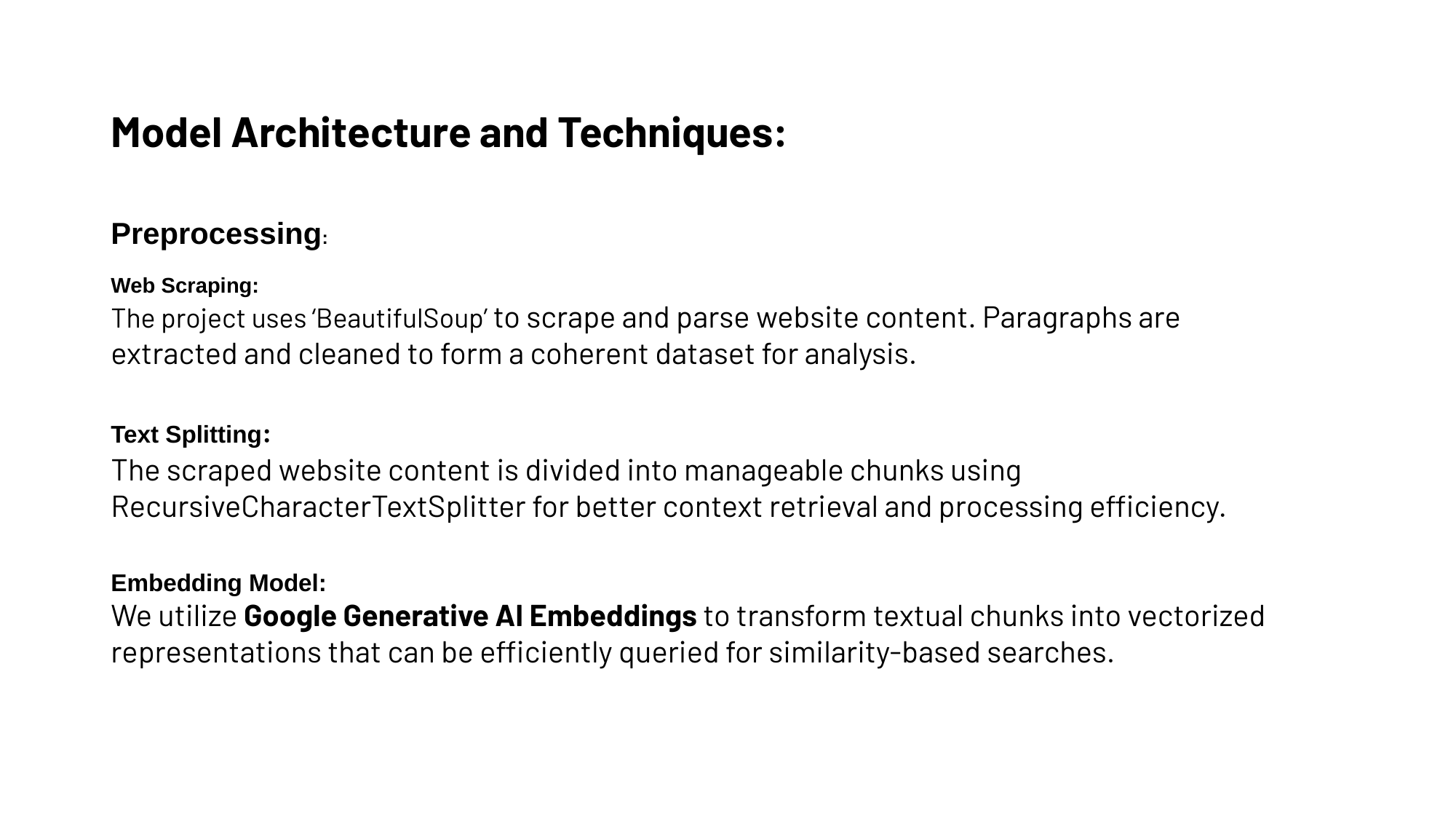

# Model Architecture and Techniques: Preprocessing: Web Scraping: The project uses ‘BeautifulSoup’ to scrape and parse website content. Paragraphs are extracted and cleaned to form a coherent dataset for analysis. Text Splitting: The scraped website content is divided into manageable chunks using RecursiveCharacterTextSplitter for better context retrieval and processing efficiency. Embedding Model: We utilize Google Generative AI Embeddings to transform textual chunks into vectorized representations that can be efficiently queried for similarity-based searches.